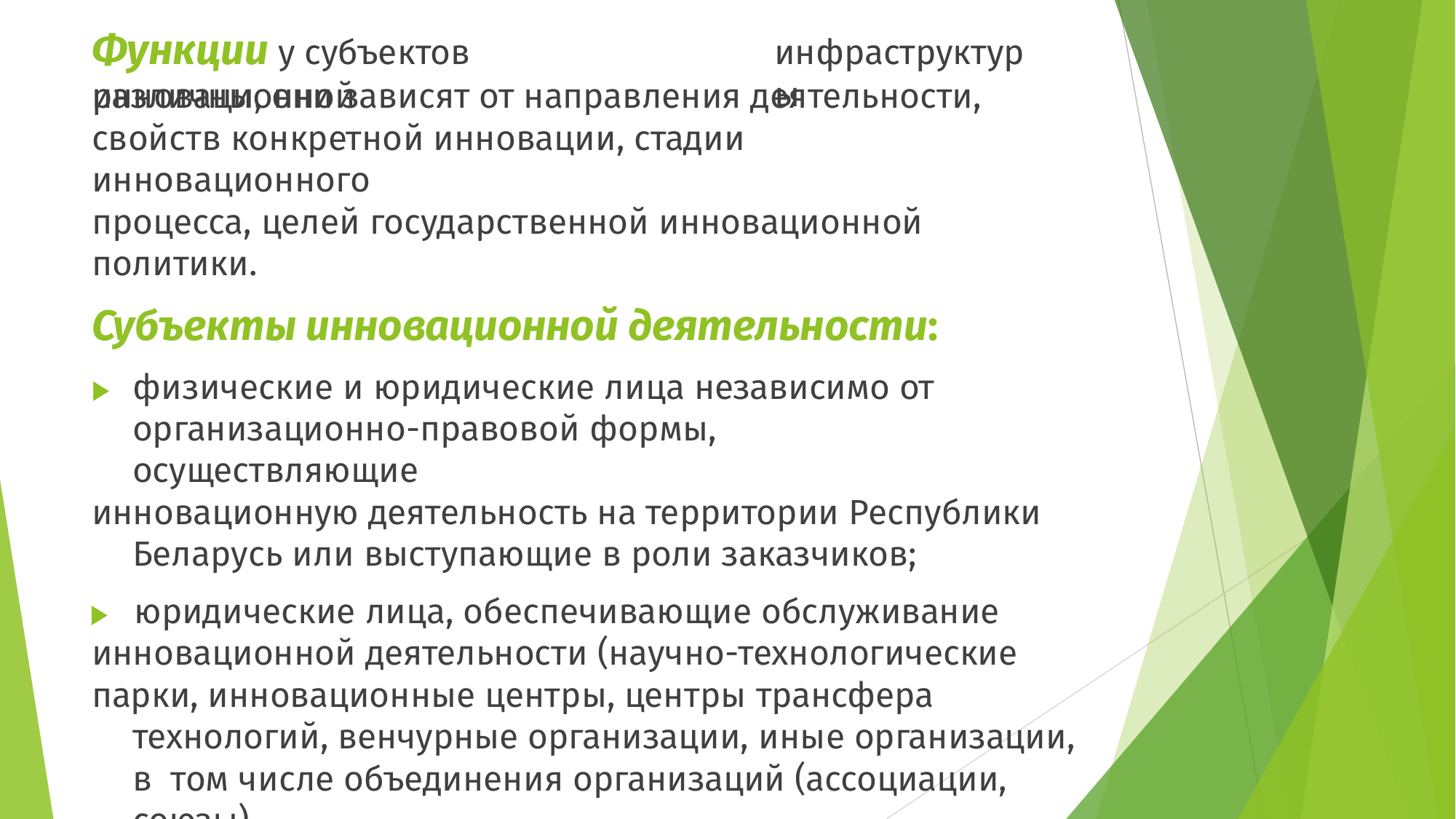

# Функции у субъектов	инновационной
инфраструктуры
различны, они зависят от направления деятельности,  свойств конкретной инновации, стадии	инновационного
процесса, целей государственной инновационной политики.
Субъекты инновационной деятельности:
▶	физические и юридические лица независимо от  организационно-правовой формы, осуществляющие
инновационную деятельность на территории Республики  Беларусь или выступающие в роли заказчиков;
▶	юридические лица, обеспечивающие обслуживание
инновационной деятельности (научно-технологические
парки, инновационные центры, центры трансфера  технологий, венчурные организации, иные организации, в  том числе объединения организаций (ассоциации, союзы).